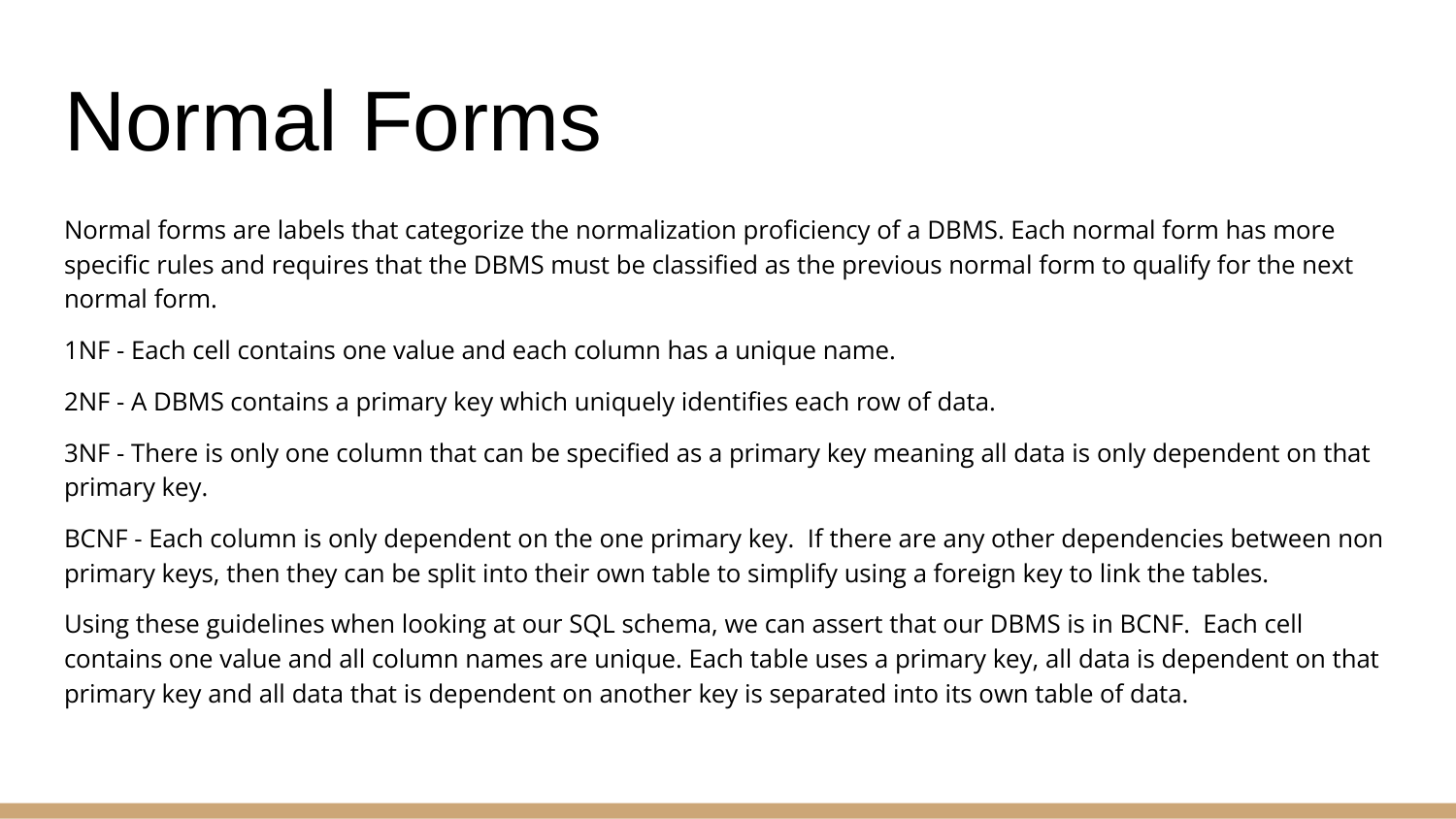

# Normal Forms
Normal forms are labels that categorize the normalization proficiency of a DBMS. Each normal form has more specific rules and requires that the DBMS must be classified as the previous normal form to qualify for the next normal form.
1NF - Each cell contains one value and each column has a unique name.
2NF - A DBMS contains a primary key which uniquely identifies each row of data.
3NF - There is only one column that can be specified as a primary key meaning all data is only dependent on that primary key.
BCNF - Each column is only dependent on the one primary key.  If there are any other dependencies between non primary keys, then they can be split into their own table to simplify using a foreign key to link the tables.
Using these guidelines when looking at our SQL schema, we can assert that our DBMS is in BCNF.  Each cell contains one value and all column names are unique. Each table uses a primary key, all data is dependent on that primary key and all data that is dependent on another key is separated into its own table of data.